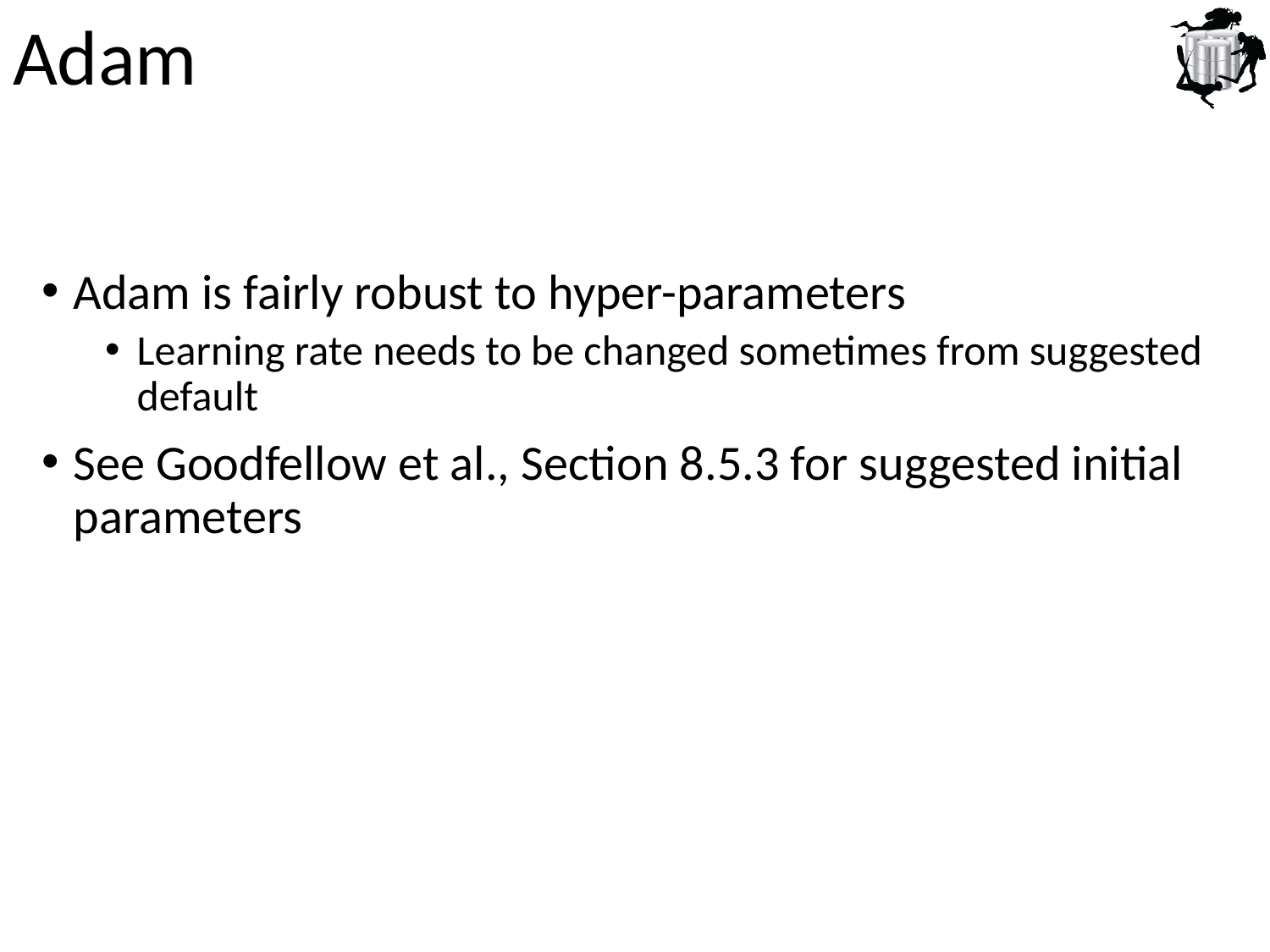

# Adam
Adam is fairly robust to hyper-parameters
Learning rate needs to be changed sometimes from suggested default
See Goodfellow et al., Section 8.5.3 for suggested initial parameters